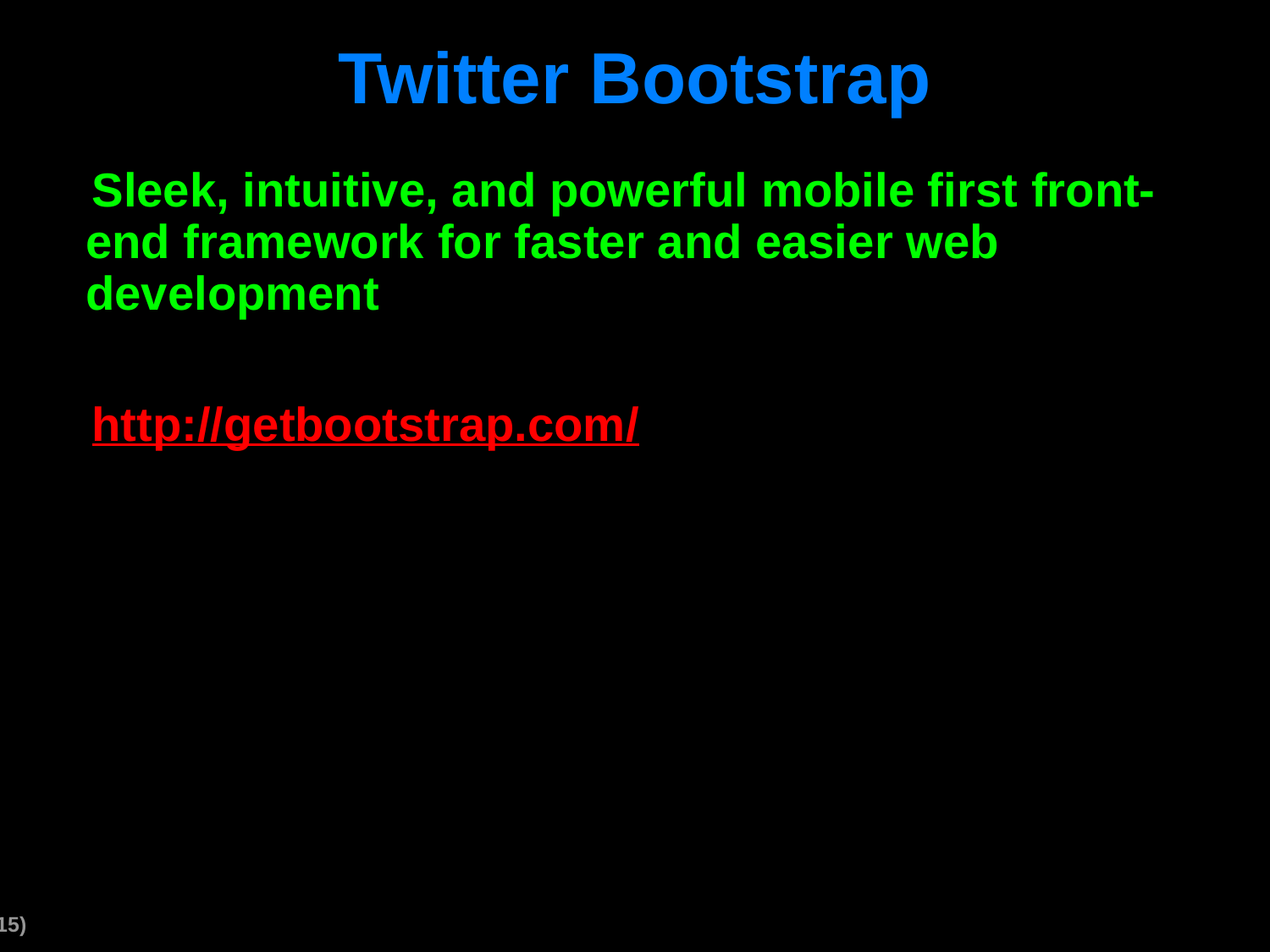

# Twitter Bootstrap
Sleek, intuitive, and powerful mobile first front-end framework for faster and easier web development

http://getbootstrap.com/